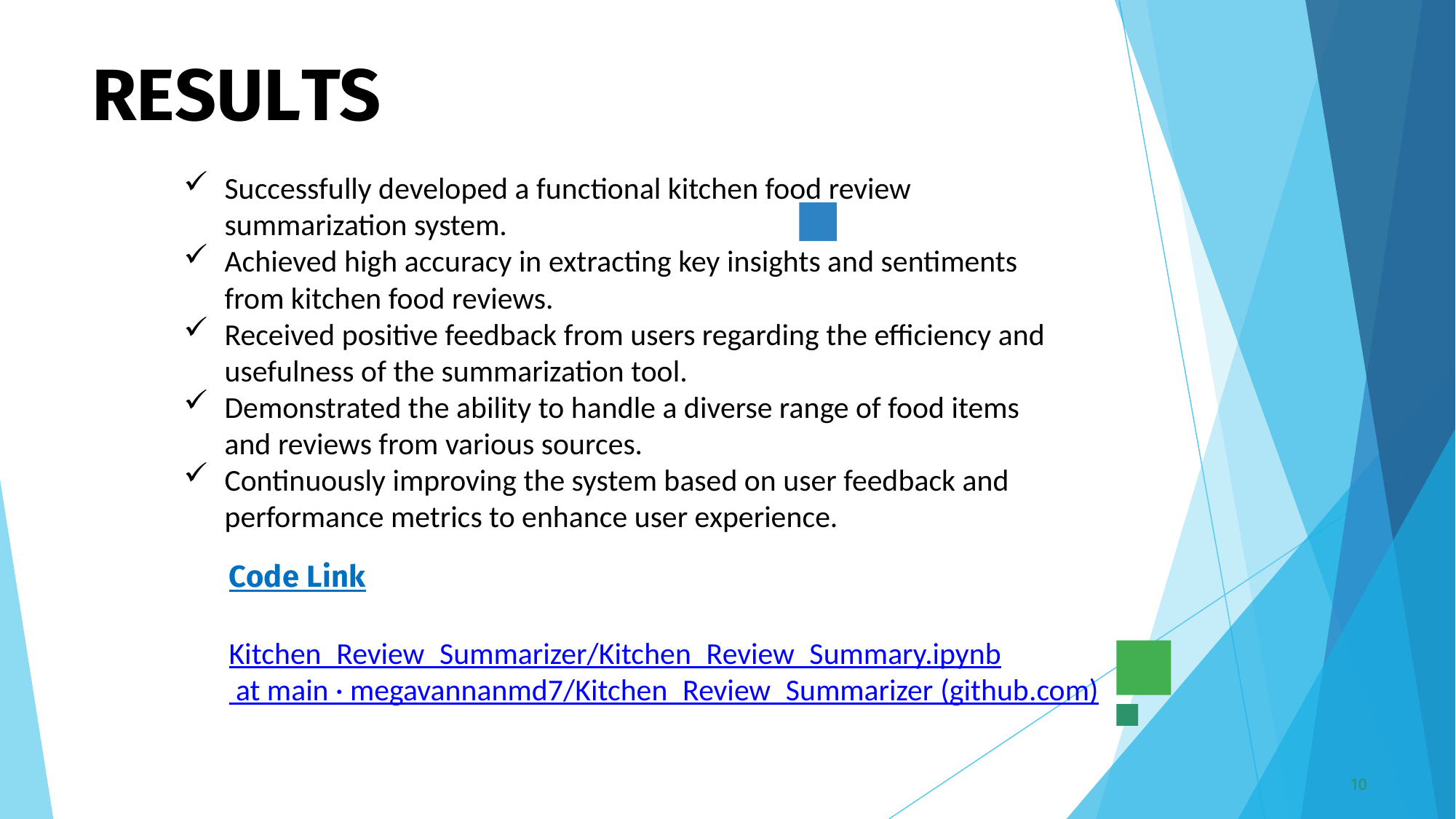

# RESULTS
Successfully developed a functional kitchen food review summarization system.
Achieved high accuracy in extracting key insights and sentiments from kitchen food reviews.
Received positive feedback from users regarding the efficiency and usefulness of the summarization tool.
Demonstrated the ability to handle a diverse range of food items and reviews from various sources.
Continuously improving the system based on user feedback and performance metrics to enhance user experience.

Code Link

Kitchen_Review_Summarizer/Kitchen_Review_Summary.ipynb at main · megavannanmd7/Kitchen_Review_Summarizer (github.com)

10